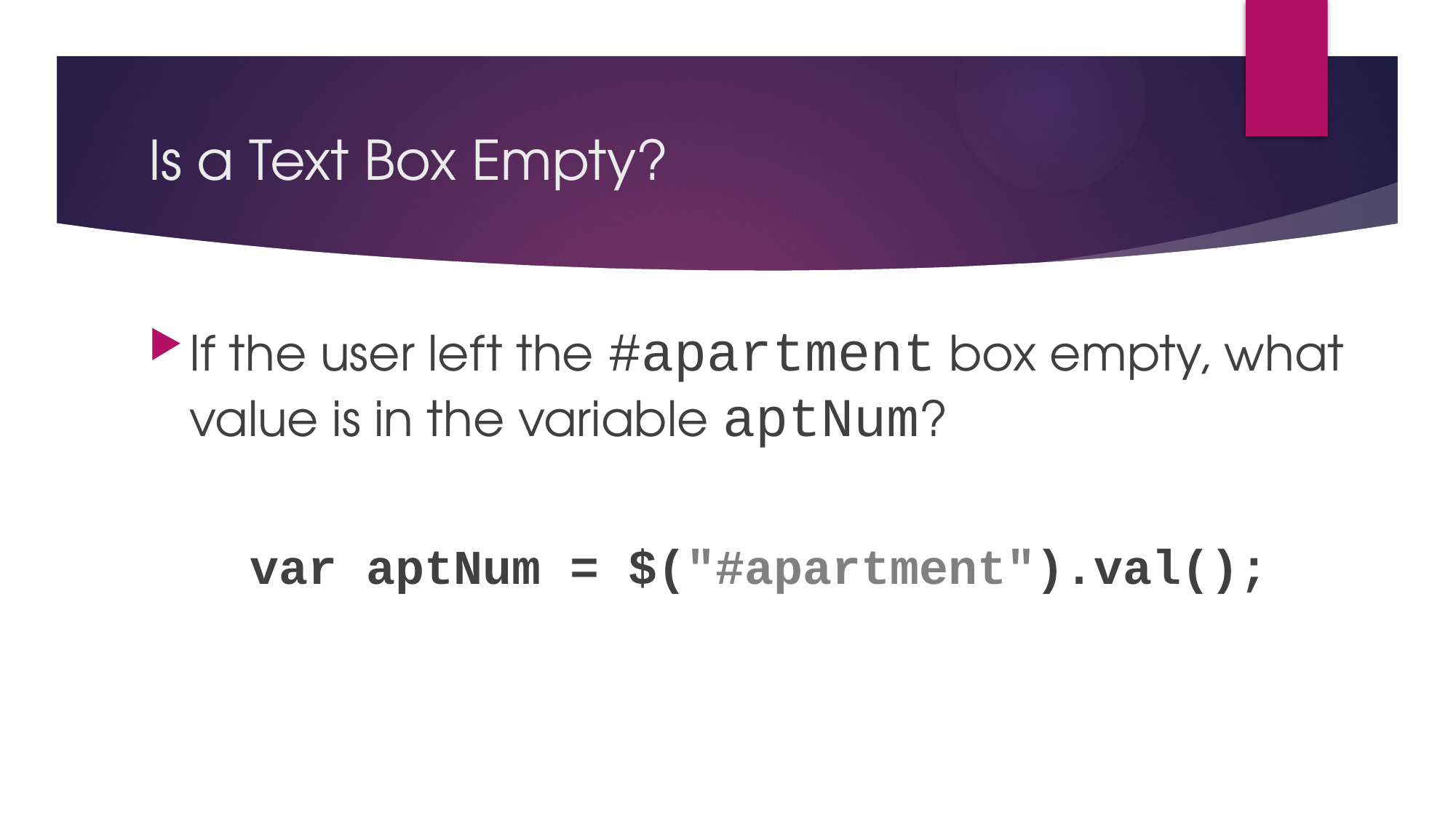

# Is a Text Box Empty?
If the user left the #apartment box empty, what value is in the variable aptNum?

var aptNum = $("#apartment").val();